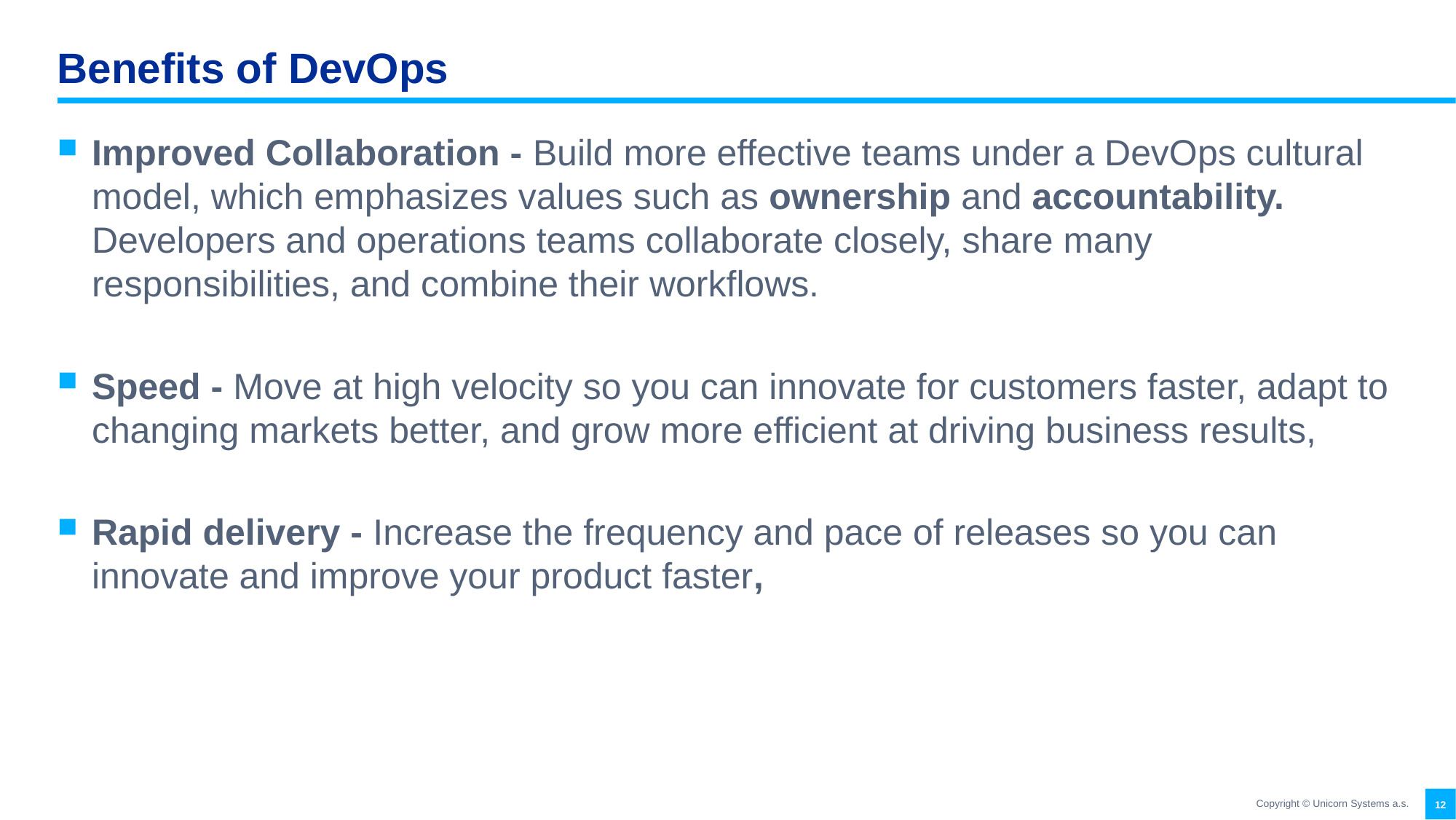

# Benefits of DevOps
Improved Collaboration - Build more effective teams under a DevOps cultural model, which emphasizes values such as ownership and accountability. Developers and operations teams collaborate closely, share many responsibilities, and combine their workflows.

Speed - Move at high velocity so you can innovate for customers faster, adapt to changing markets better, and grow more efficient at driving business results,

Rapid delivery - Increase the frequency and pace of releases so you can innovate and improve your product faster,

Copyright © Unicorn Systems a.s.
12